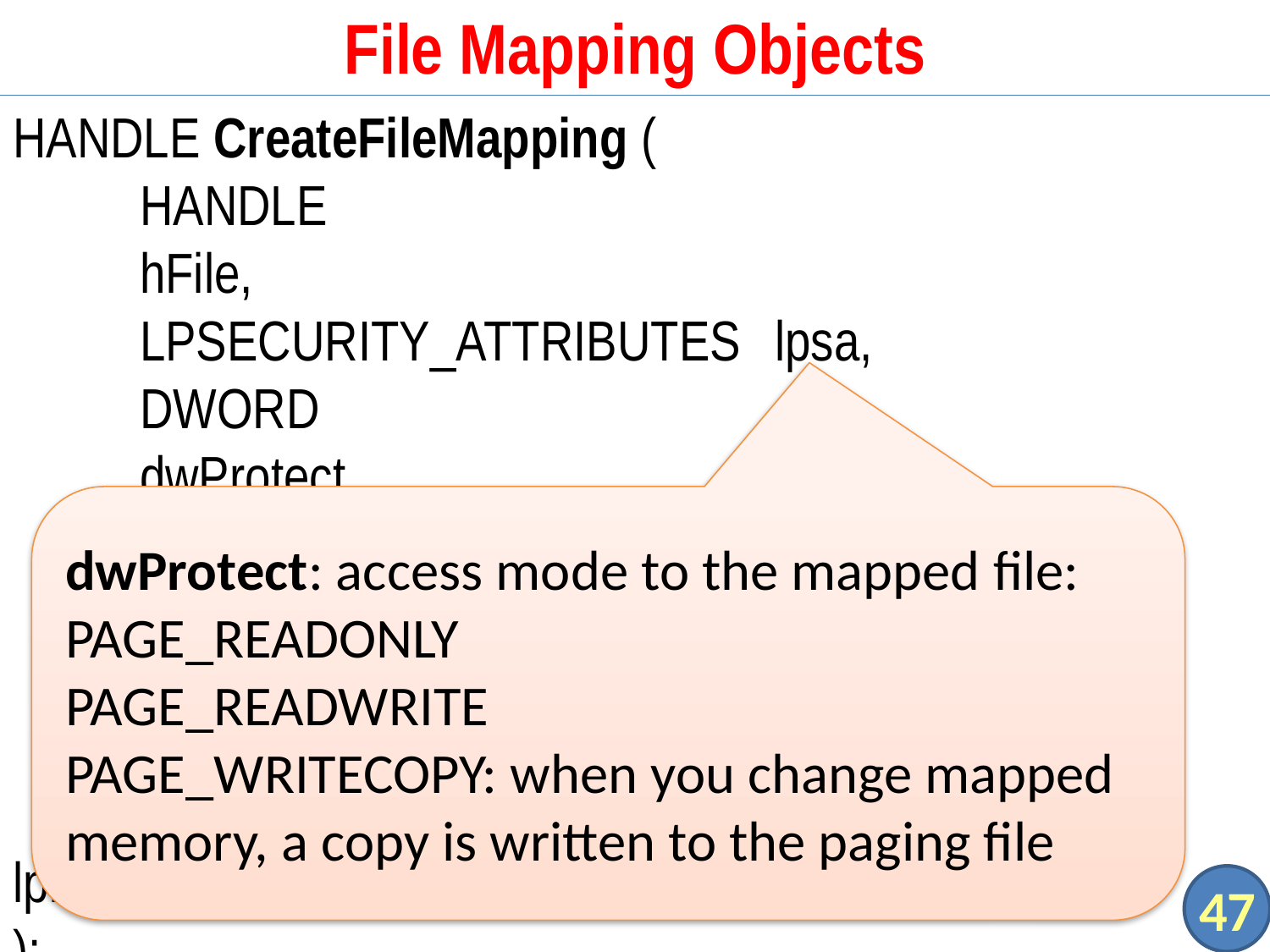

# File Mapping Objects
HANDLE CreateFileMapping (
	HANDLE								hFile,
	LPSECURITY_ATTRIBUTES	lpsa,
	DWORD								dwProtect,
	WORD								dwMaximumSizeHigh,
	DWORD								dwMaximumSizeLow,
	LPCTSTR							lpMapName
);

Return: A file mapping handle or NULL
dwProtect: access mode to the mapped file:
PAGE_READONLY
PAGE_READWRITE
PAGE_WRITECOPY: when you change mapped memory, a copy is written to the paging file
47